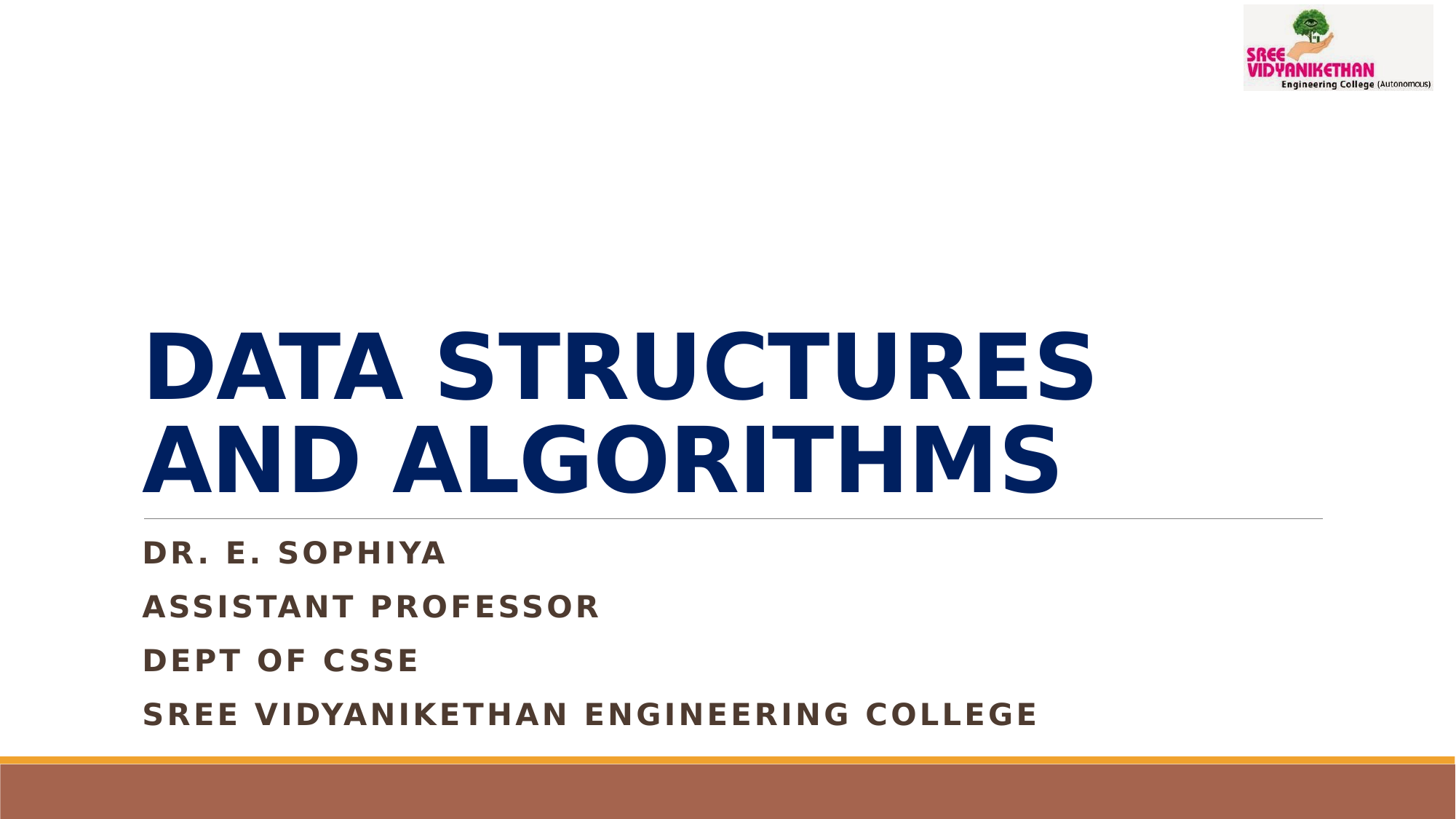

# DATA STRUCTURES AND ALGORITHMS
Dr. e. Sophiya
Assistant professor
Dept of csse
Sree vidyanikethan engineering college